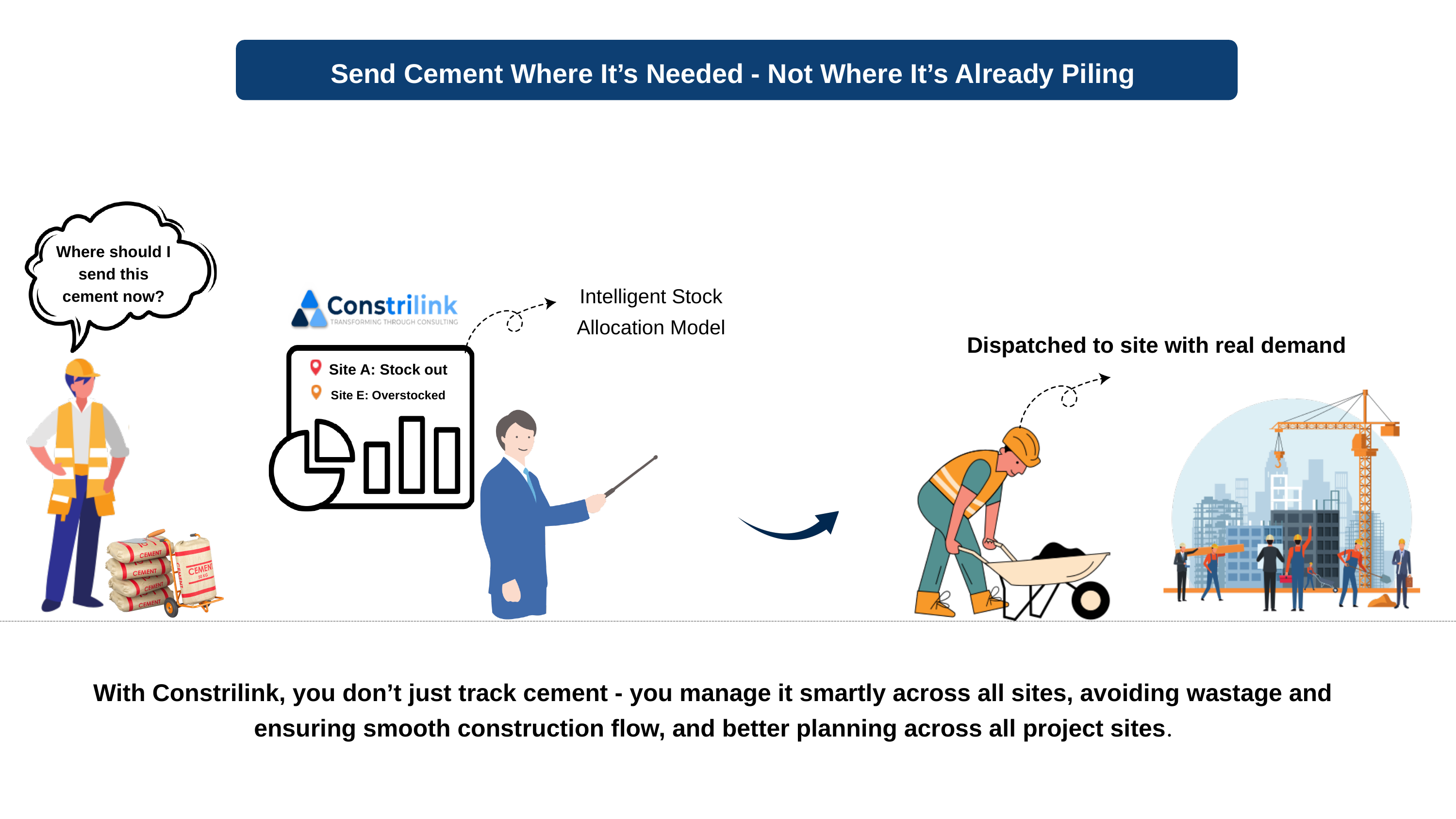

Send Cement Where It’s Needed - Not Where It’s Already Piling

Where should I send this cement now?
Intelligent Stock Allocation Model

Dispatched to site with real demand

Site A: Stock out

Site E: Overstocked

With Constrilink, you don’t just track cement - you manage it smartly across all sites, avoiding wastage and ensuring smooth construction flow, and better planning across all project sites.